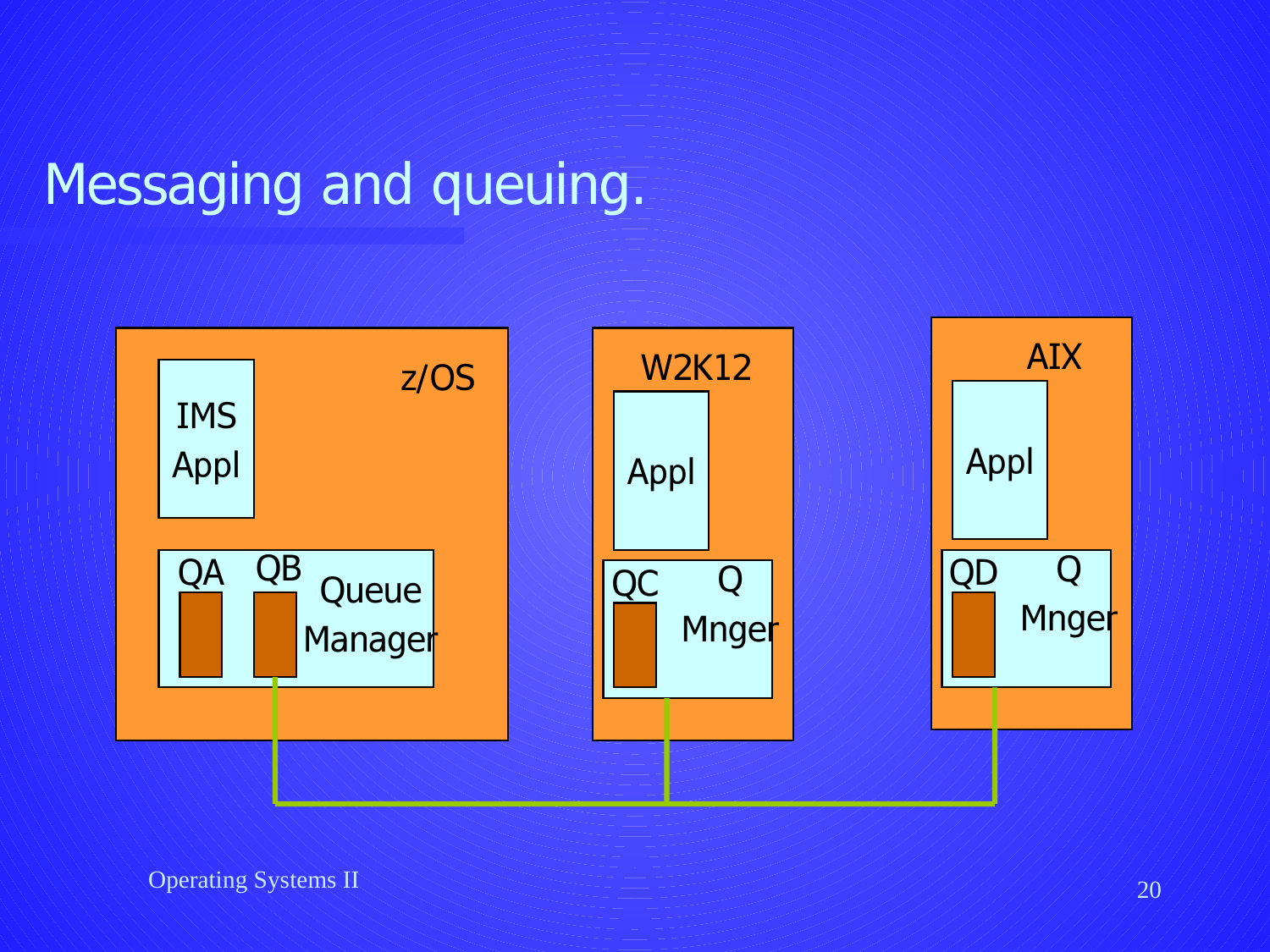

# Messaging and queuing.

AIX

W2K12
z/OS
IMS
Appl
Appl
Appl
QB
Q
Mnger
QA
QD

Q
Mnger

QC
Queue
Manager

Operating Systems II
20